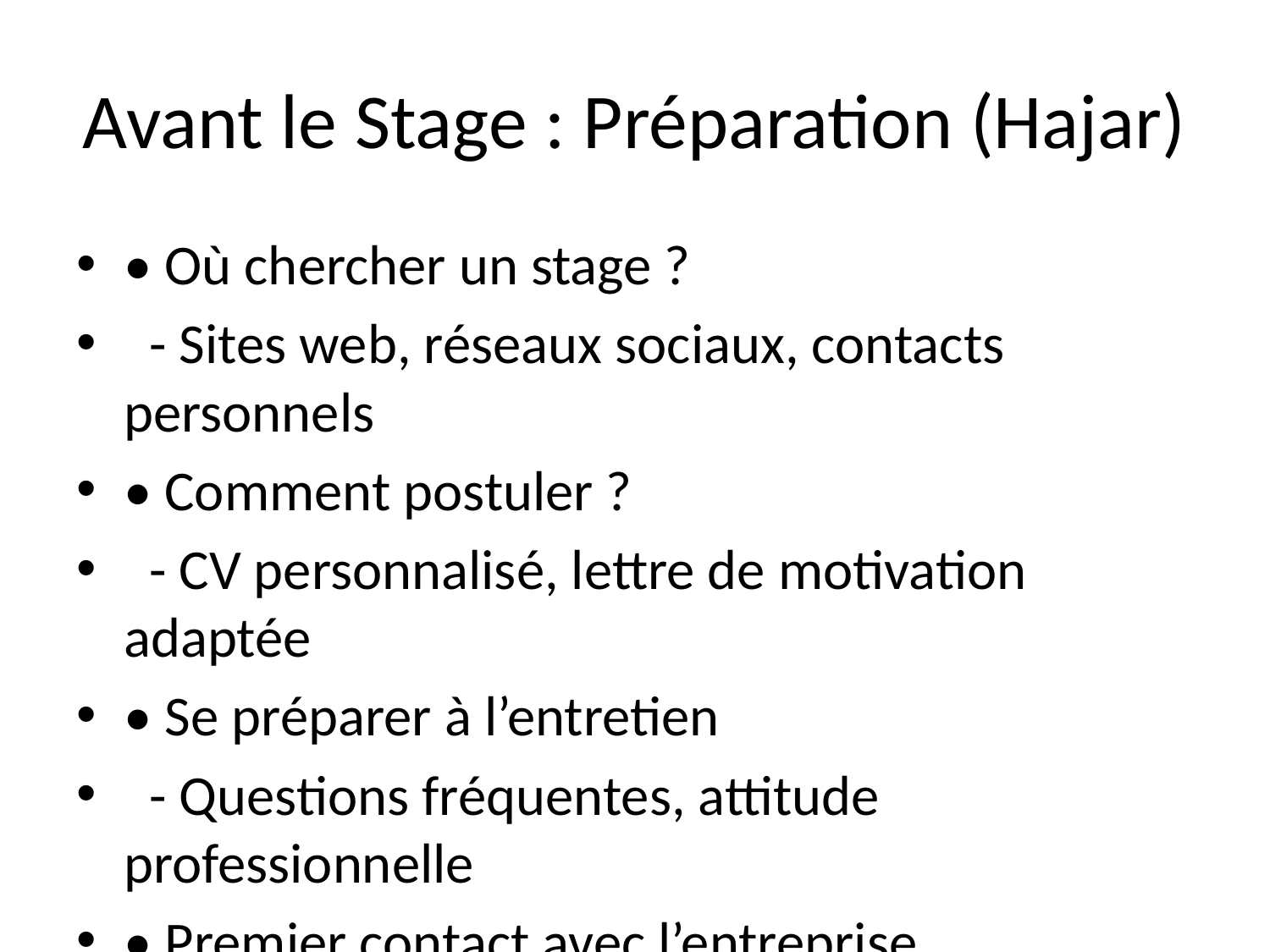

# Avant le Stage : Préparation (Hajar)
• Où chercher un stage ?
  - Sites web, réseaux sociaux, contacts personnels
• Comment postuler ?
  - CV personnalisé, lettre de motivation adaptée
• Se préparer à l’entretien
  - Questions fréquentes, attitude professionnelle
• Premier contact avec l’entreprise
  - Se renseigner sur l’entreprise, poser les bonnes questions